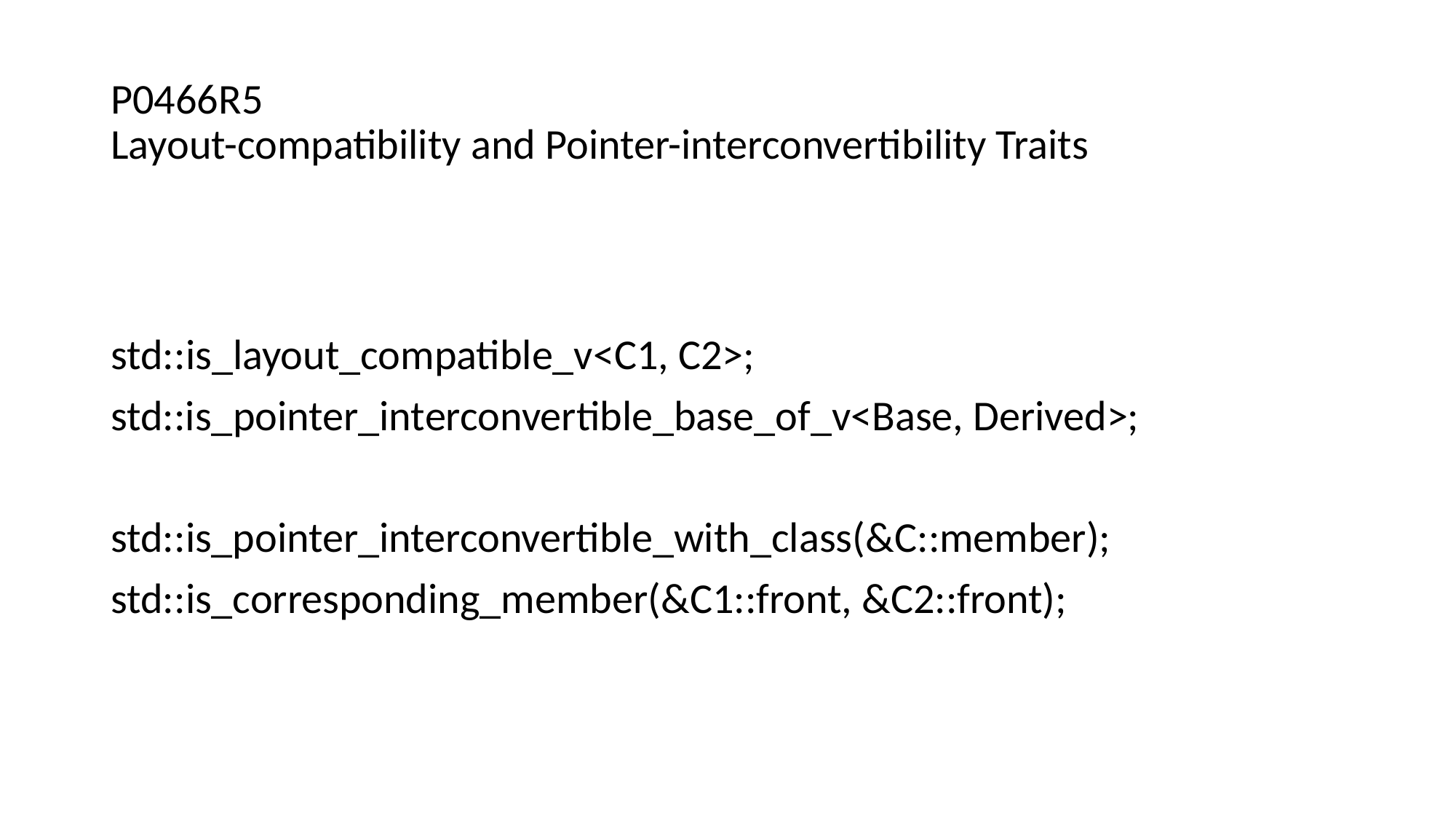

# P0466R5 Layout-compatibility and Pointer-interconvertibility Traits
std::is_layout_compatible_v<C1, C2>;
std::is_pointer_interconvertible_base_of_v<Base, Derived>;

std::is_pointer_interconvertible_with_class(&C::member);
std::is_corresponding_member(&C1::front, &C2::front);